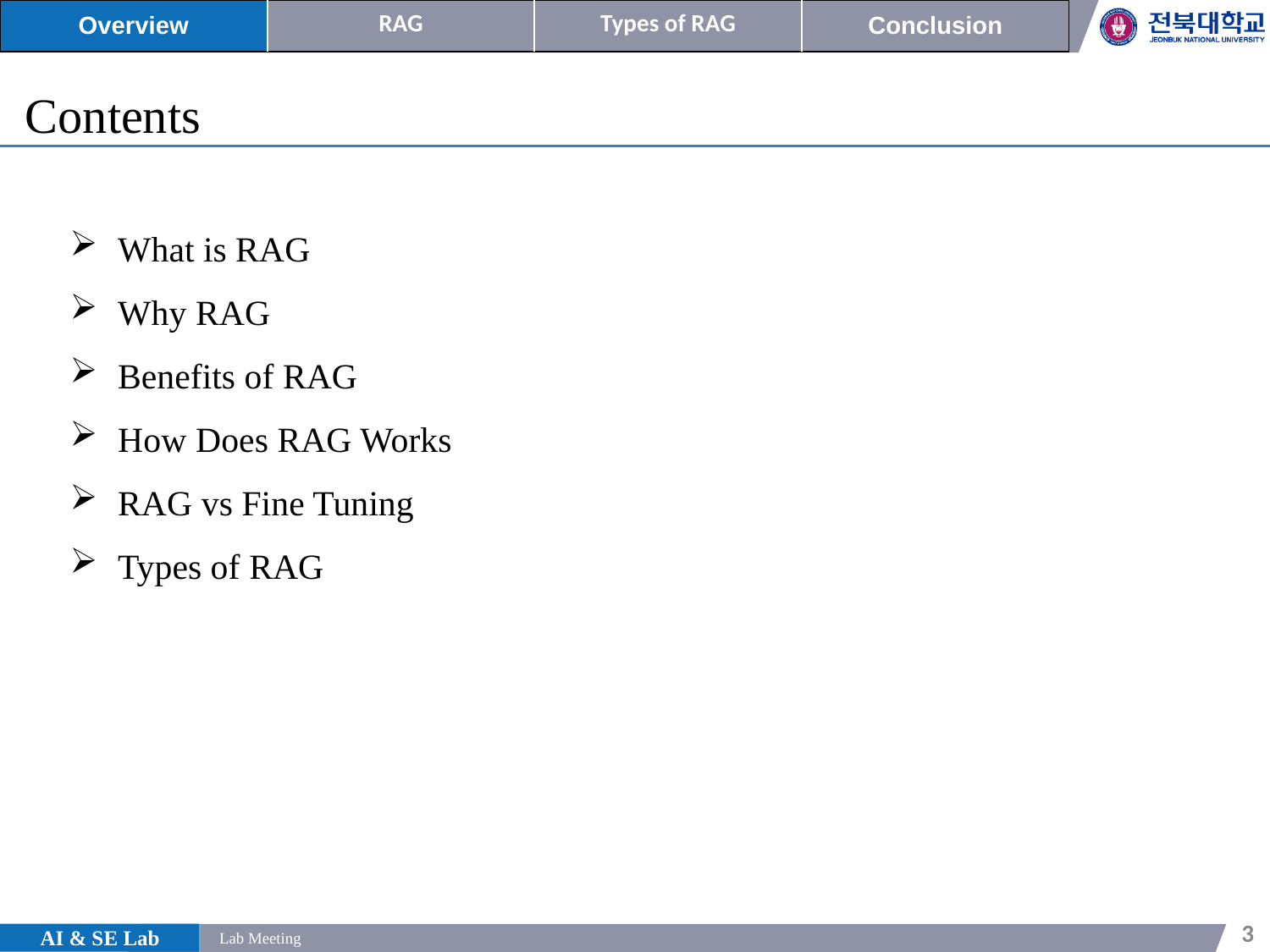

| Overview | RAG | Types of RAG | Conclusion |
| --- | --- | --- | --- |
Contents
What is RAG
Why RAG
Benefits of RAG
How Does RAG Works
RAG vs Fine Tuning
Types of RAG
3